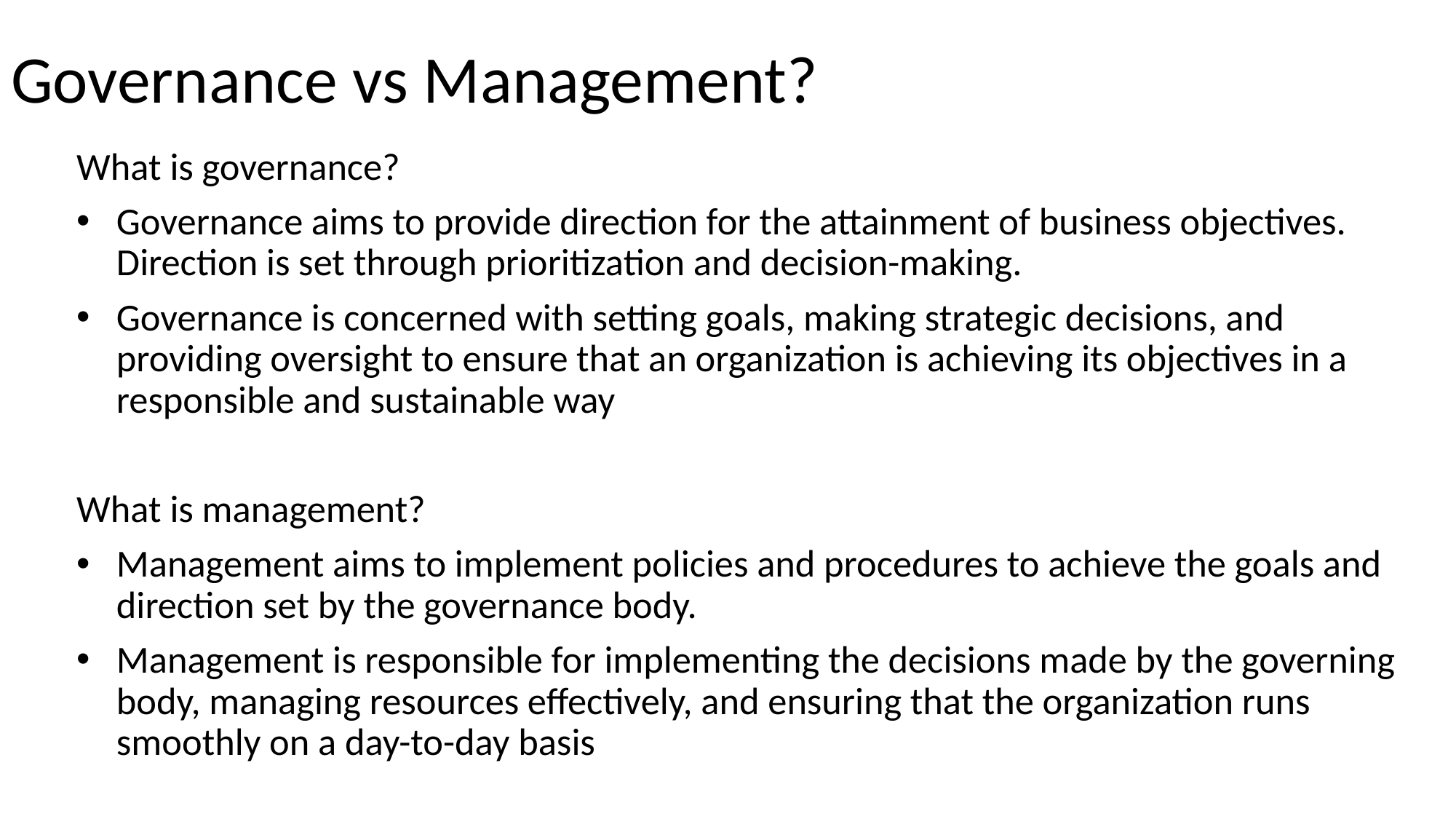

# Governance vs Management?
What is governance?
Governance aims to provide direction for the attainment of business objectives. Direction is set through prioritization and decision-making.
Governance is concerned with setting goals, making strategic decisions, and providing oversight to ensure that an organization is achieving its objectives in a responsible and sustainable way

What is management?
Management aims to implement policies and procedures to achieve the goals and direction set by the governance body.
Management is responsible for implementing the decisions made by the governing body, managing resources effectively, and ensuring that the organization runs smoothly on a day-to-day basis